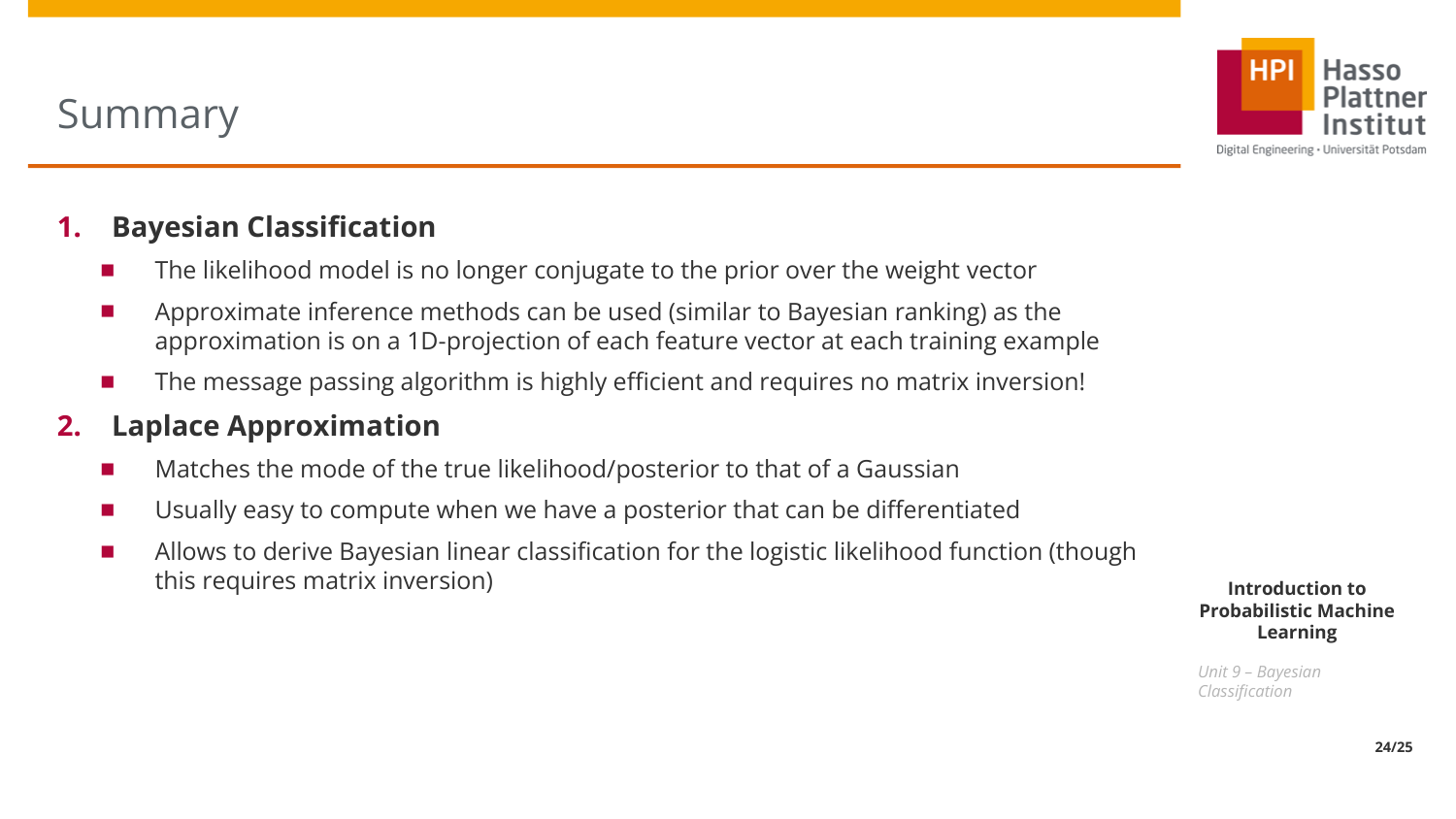

# Summary
Bayesian Classification
The likelihood model is no longer conjugate to the prior over the weight vector
Approximate inference methods can be used (similar to Bayesian ranking) as the approximation is on a 1D-projection of each feature vector at each training example
The message passing algorithm is highly efficient and requires no matrix inversion!
Laplace Approximation
Matches the mode of the true likelihood/posterior to that of a Gaussian
Usually easy to compute when we have a posterior that can be differentiated
Allows to derive Bayesian linear classification for the logistic likelihood function (though this requires matrix inversion)